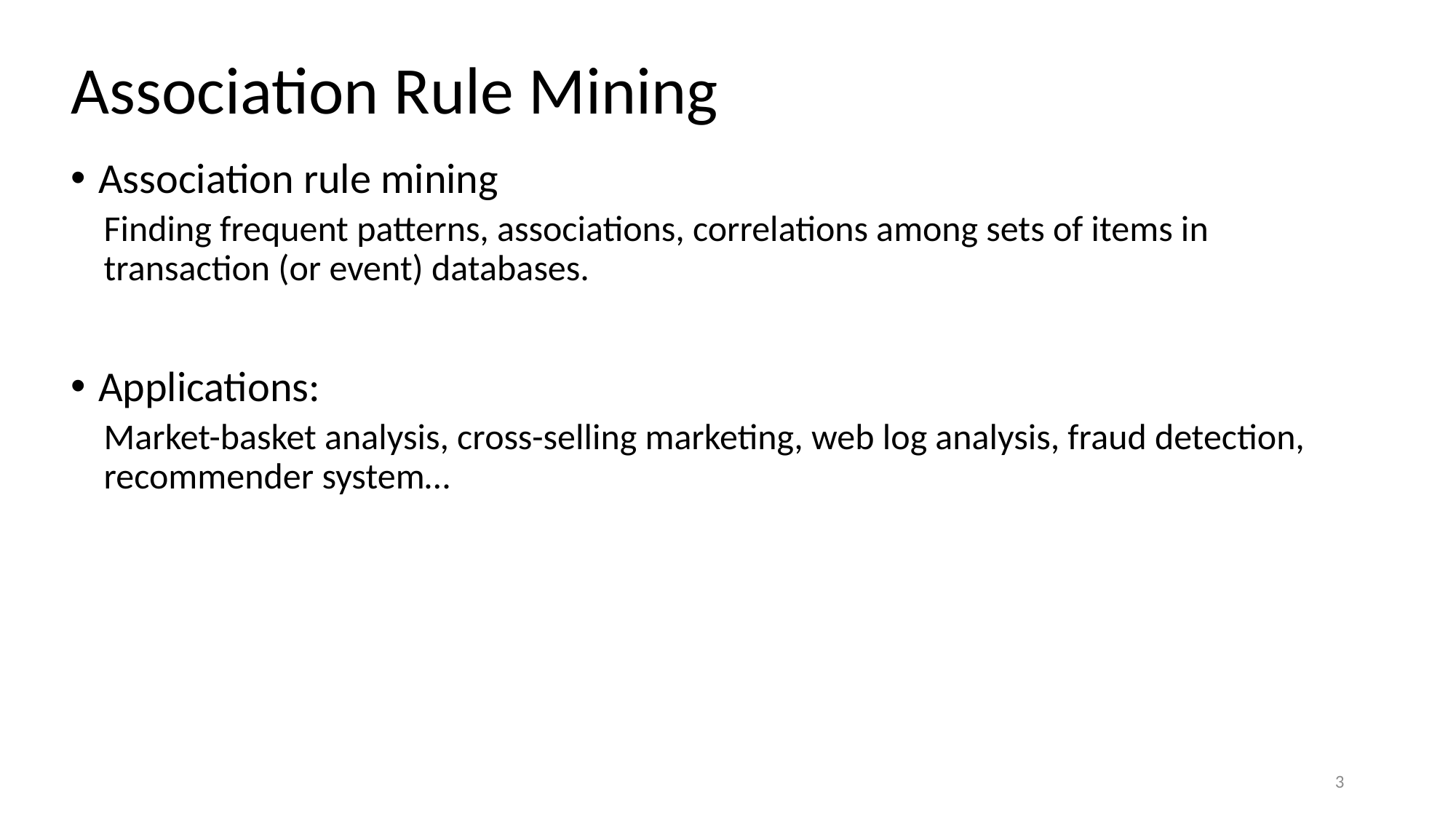

# Association Rule Mining
Association rule mining
Finding frequent patterns, associations, correlations among sets of items in transaction (or event) databases.

Applications:
Market-basket analysis, cross-selling marketing, web log analysis, fraud detection, recommender system…

3